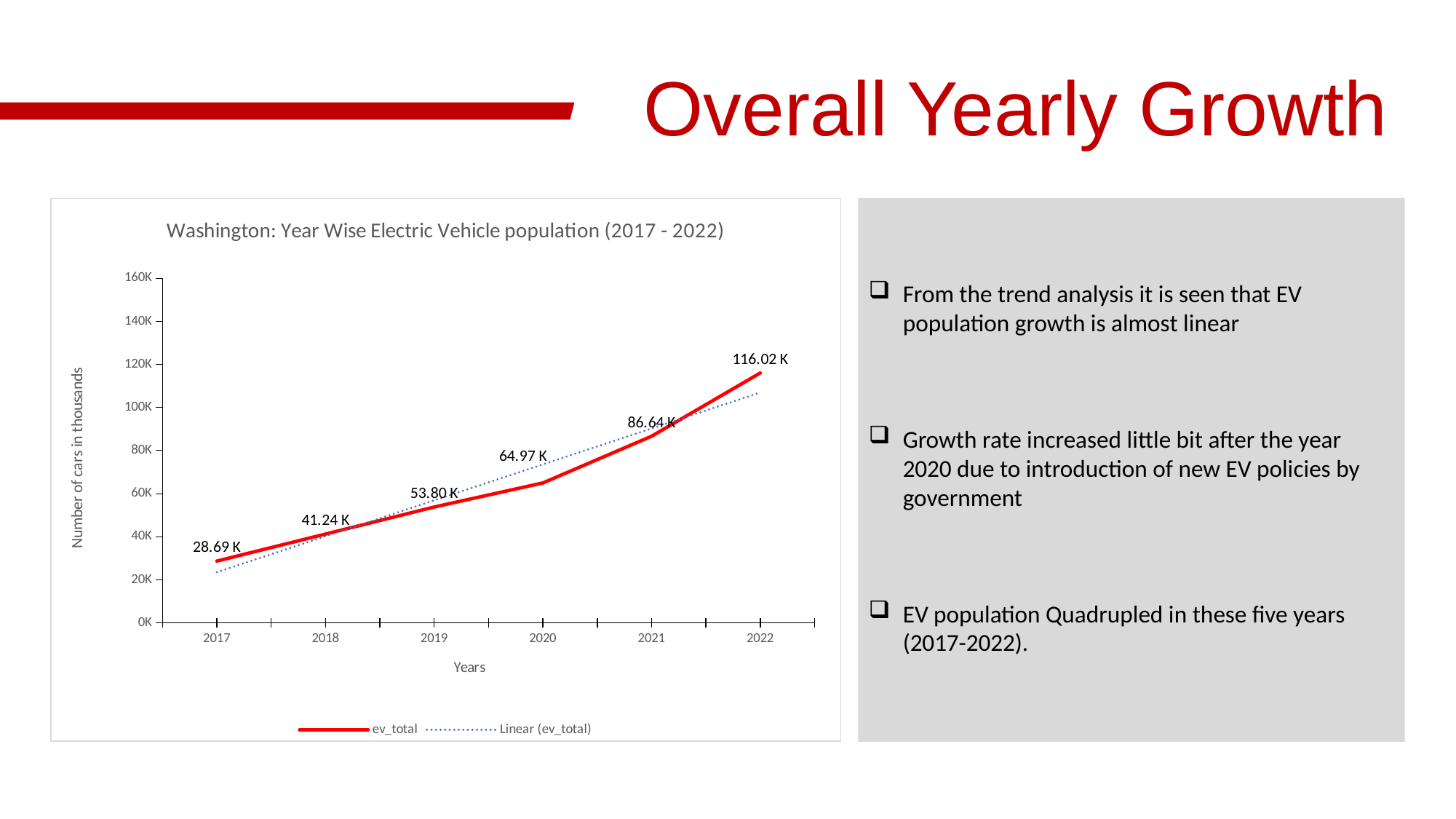

# Overall Yearly Growth

### Chart: Washington: Year Wise Electric Vehicle population (2017 - 2022)

| Category | ev_total |
|---|---|
| 2017 | 28691.0 |
| 2018 | 41241.0 |
| 2019 | 53802.0 |
| 2020 | 64973.0 |
| 2021 | 86644.0 |
| 2022 | 116024.0 |
From the trend analysis it is seen that EV population growth is almost linear

Growth rate increased little bit after the year 2020 due to introduction of new EV policies by government

EV population Quadrupled in these five years (2017-2022).